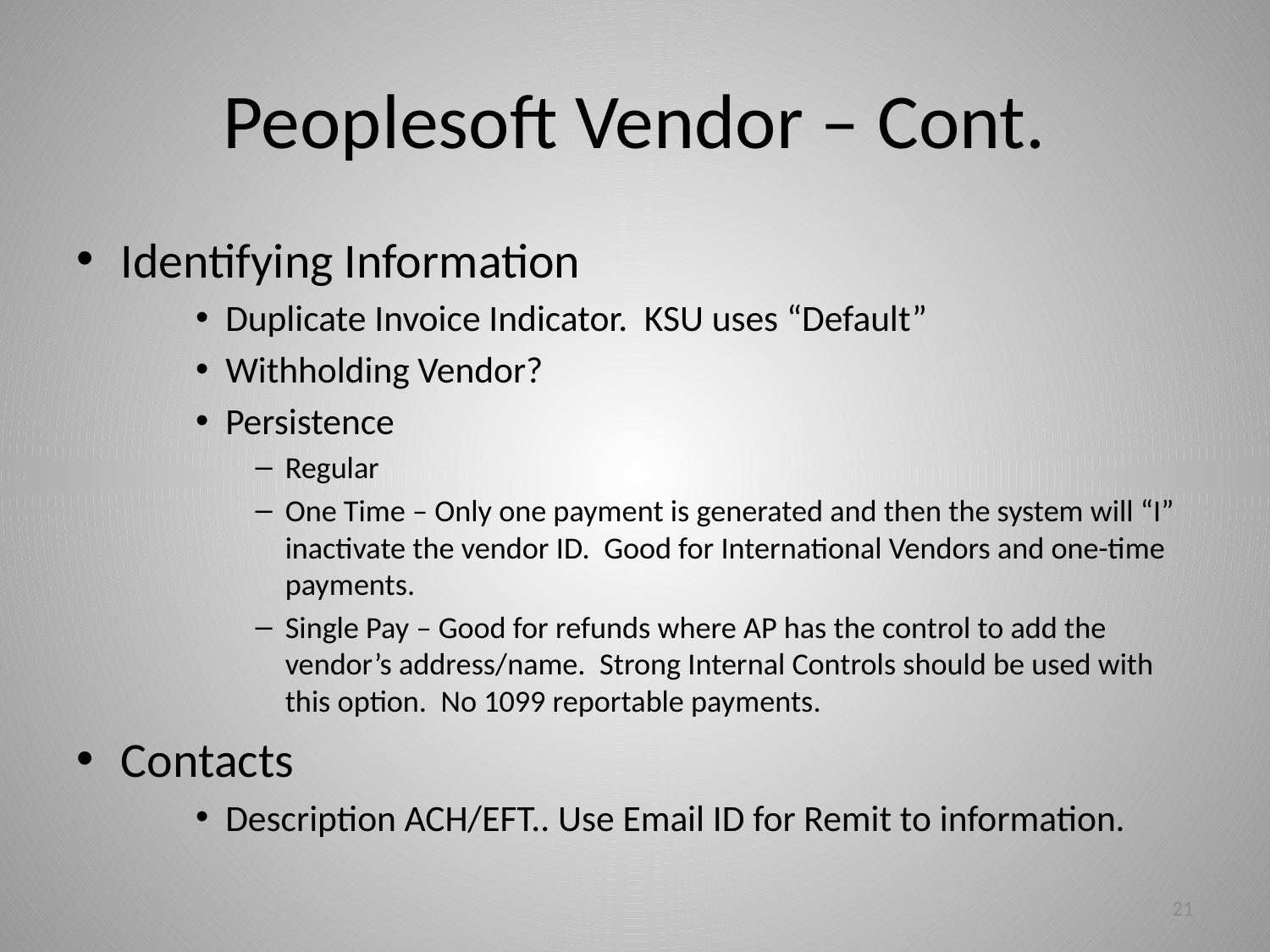

# Peoplesoft Vendor – Cont.
Identifying Information
Duplicate Invoice Indicator.  KSU uses “Default”
Withholding Vendor?
Persistence
Regular
One Time – Only one payment is generated and then the system will “I” inactivate the vendor ID.  Good for International Vendors and one-time payments.
Single Pay – Good for refunds where AP has the control to add the vendor’s address/name.  Strong Internal Controls should be used with this option.  No 1099 reportable payments.
Contacts
Description ACH/EFT.. Use Email ID for Remit to information.
21